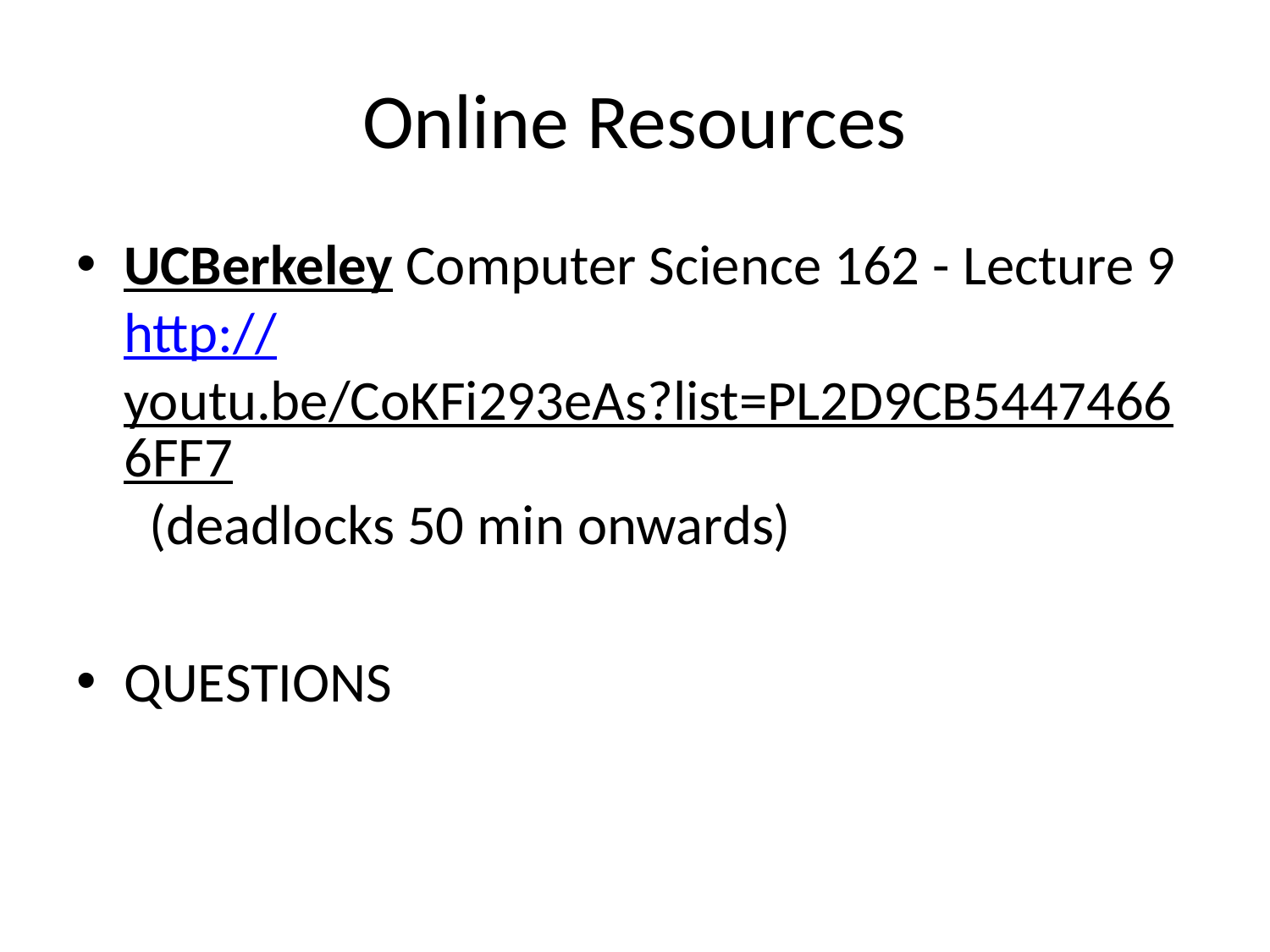

# Online Resources
UCBerkeley Computer Science 162 - Lecture 9 http://youtu.be/CoKFi293eAs?list=PL2D9CB54474666FF7  (deadlocks 50 min onwards)

QUESTIONS